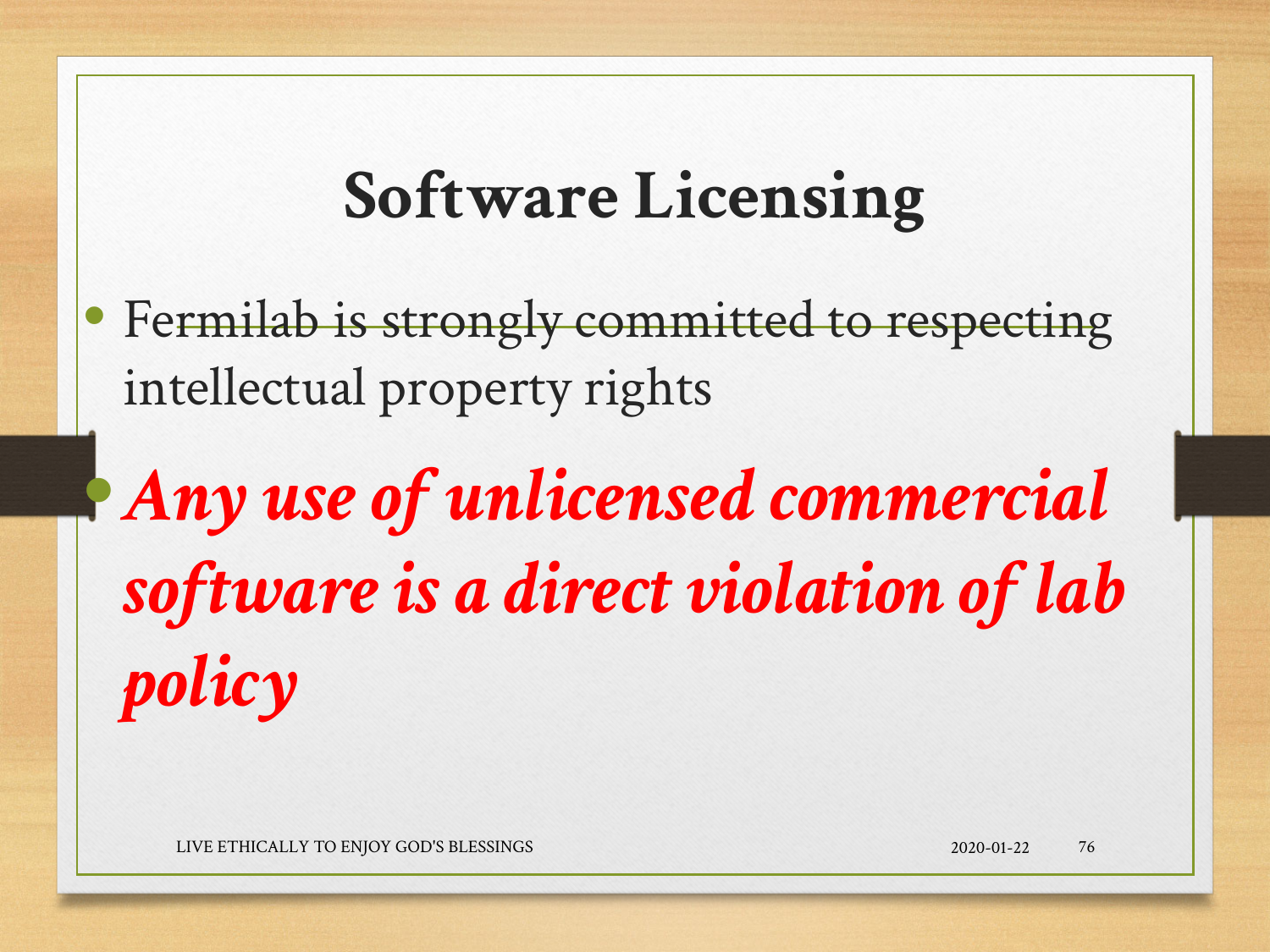

# Software Licensing
Fermilab is strongly committed to respecting intellectual property rights
Any use of unlicensed commercial software is a direct violation of lab policy
LIVE ETHICALLY TO ENJOY GOD'S BLESSINGS
2020-01-22
76